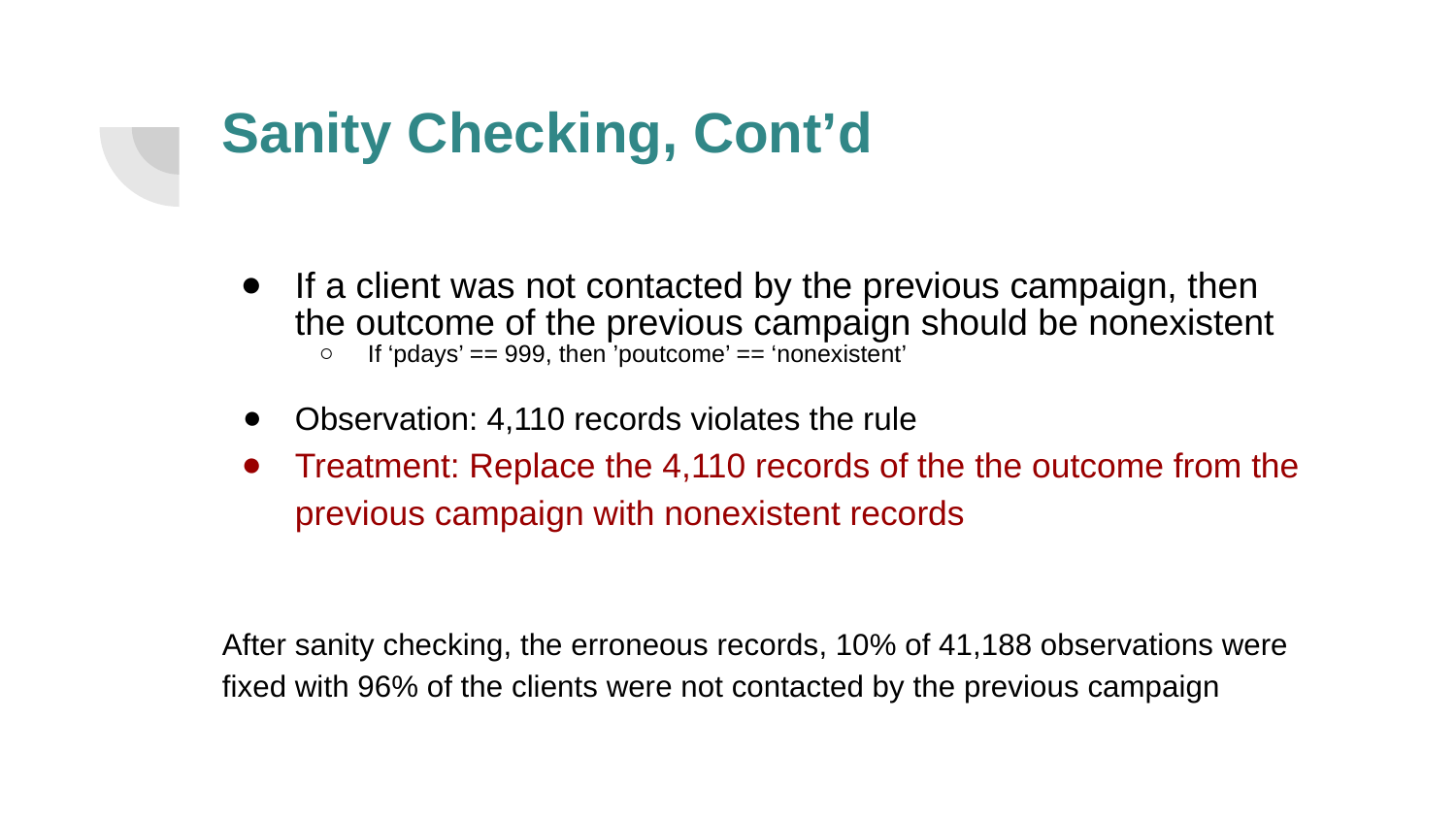

# Sanity Checking, Cont’d

If a client was not contacted by the previous campaign, then the outcome of the previous campaign should be nonexistent
If ‘pdays’ == 999, then ’poutcome’ == ‘nonexistent’

Observation: 4,110 records violates the rule
Treatment: Replace the 4,110 records of the the outcome from the previous campaign with nonexistent records

After sanity checking, the erroneous records, 10% of 41,188 observations were fixed with 96% of the clients were not contacted by the previous campaign